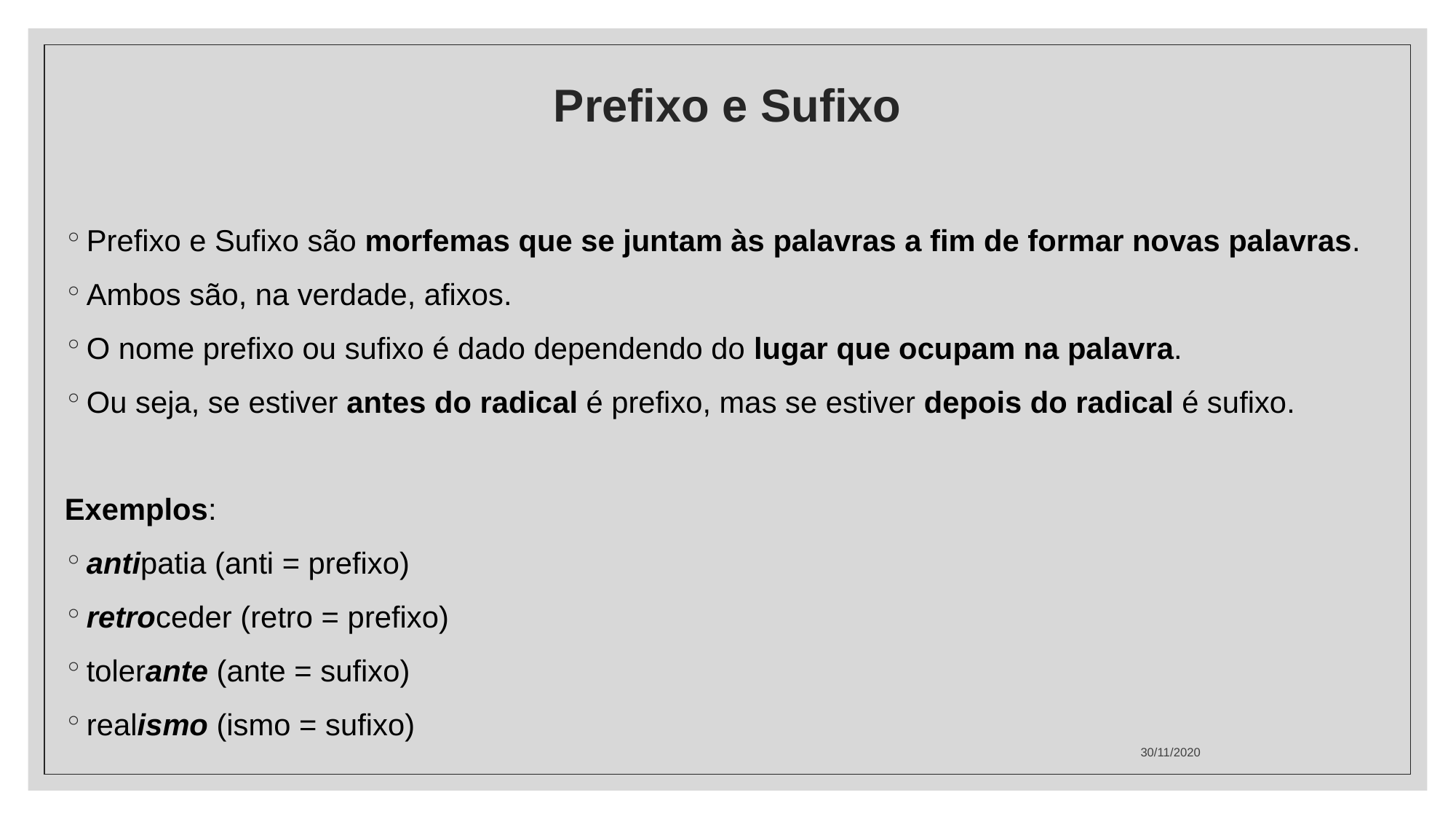

# Prefixo e Sufixo
Prefixo e Sufixo são morfemas que se juntam às palavras a fim de formar novas palavras.
Ambos são, na verdade, afixos.
O nome prefixo ou sufixo é dado dependendo do lugar que ocupam na palavra.
Ou seja, se estiver antes do radical é prefixo, mas se estiver depois do radical é sufixo.

Exemplos:
antipatia (anti = prefixo)
retroceder (retro = prefixo)
tolerante (ante = sufixo)
realismo (ismo = sufixo)

30/11/2020